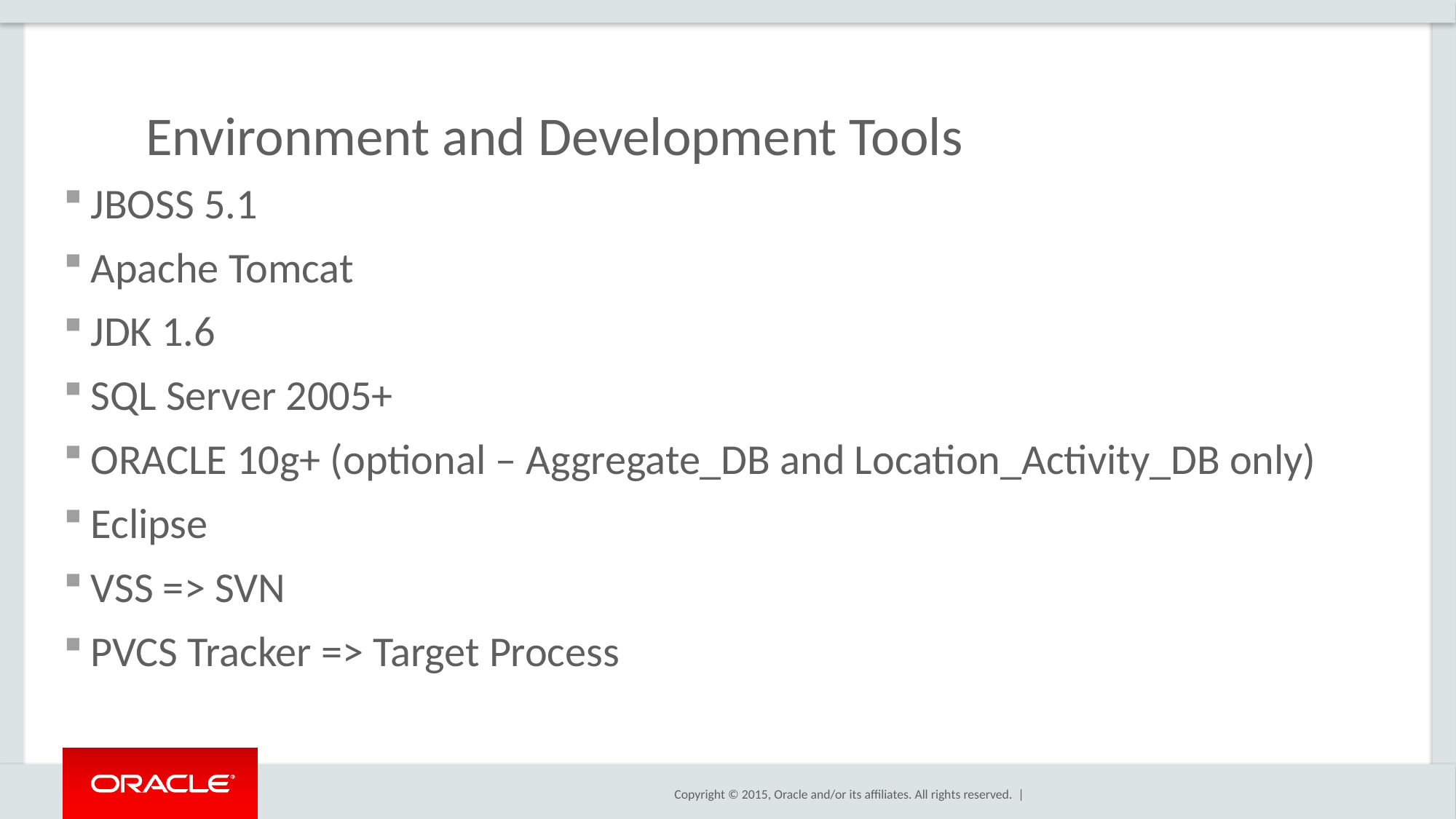

# Environment and Development Tools
JBOSS 5.1
Apache Tomcat
JDK 1.6
SQL Server 2005+
ORACLE 10g+ (optional – Aggregate_DB and Location_Activity_DB only)
Eclipse
VSS => SVN
PVCS Tracker => Target Process